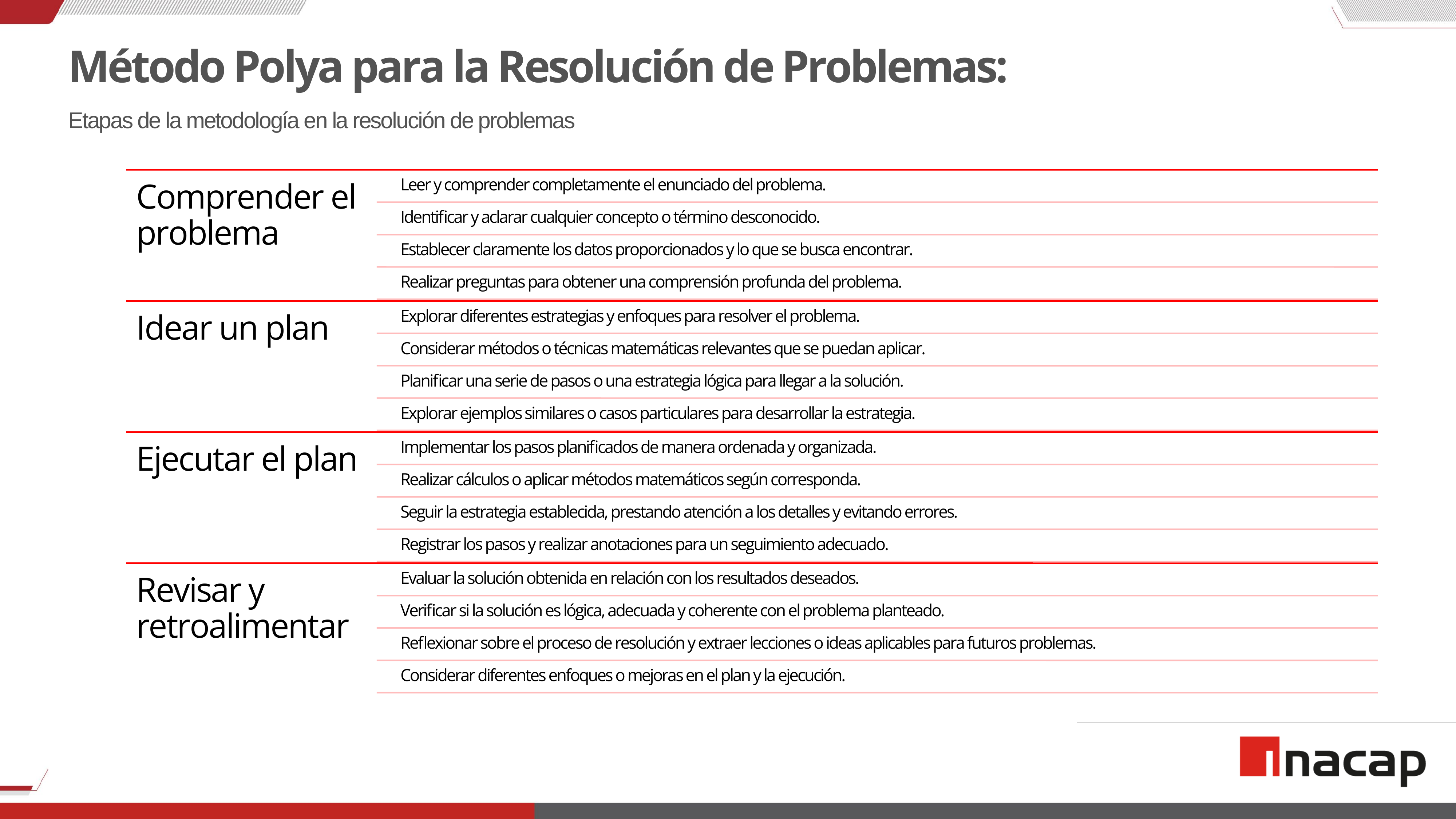

# Método Polya para la Resolución de Problemas:
Etapas de la metodología en la resolución de problemas
Comprender el problema
Leer y comprender completamente el enunciado del problema.
Identificar y aclarar cualquier concepto o término desconocido.
Establecer claramente los datos proporcionados y lo que se busca encontrar.
Realizar preguntas para obtener una comprensión profunda del problema.
Idear un plan
Explorar diferentes estrategias y enfoques para resolver el problema.
Considerar métodos o técnicas matemáticas relevantes que se puedan aplicar.
Planificar una serie de pasos o una estrategia lógica para llegar a la solución.
Explorar ejemplos similares o casos particulares para desarrollar la estrategia.
Ejecutar el plan
Implementar los pasos planificados de manera ordenada y organizada.
Realizar cálculos o aplicar métodos matemáticos según corresponda.
Seguir la estrategia establecida, prestando atención a los detalles y evitando errores.
Registrar los pasos y realizar anotaciones para un seguimiento adecuado.
Revisar y retroalimentar
Evaluar la solución obtenida en relación con los resultados deseados.
Verificar si la solución es lógica, adecuada y coherente con el problema planteado.
Reflexionar sobre el proceso de resolución y extraer lecciones o ideas aplicables para futuros problemas.
Considerar diferentes enfoques o mejoras en el plan y la ejecución.